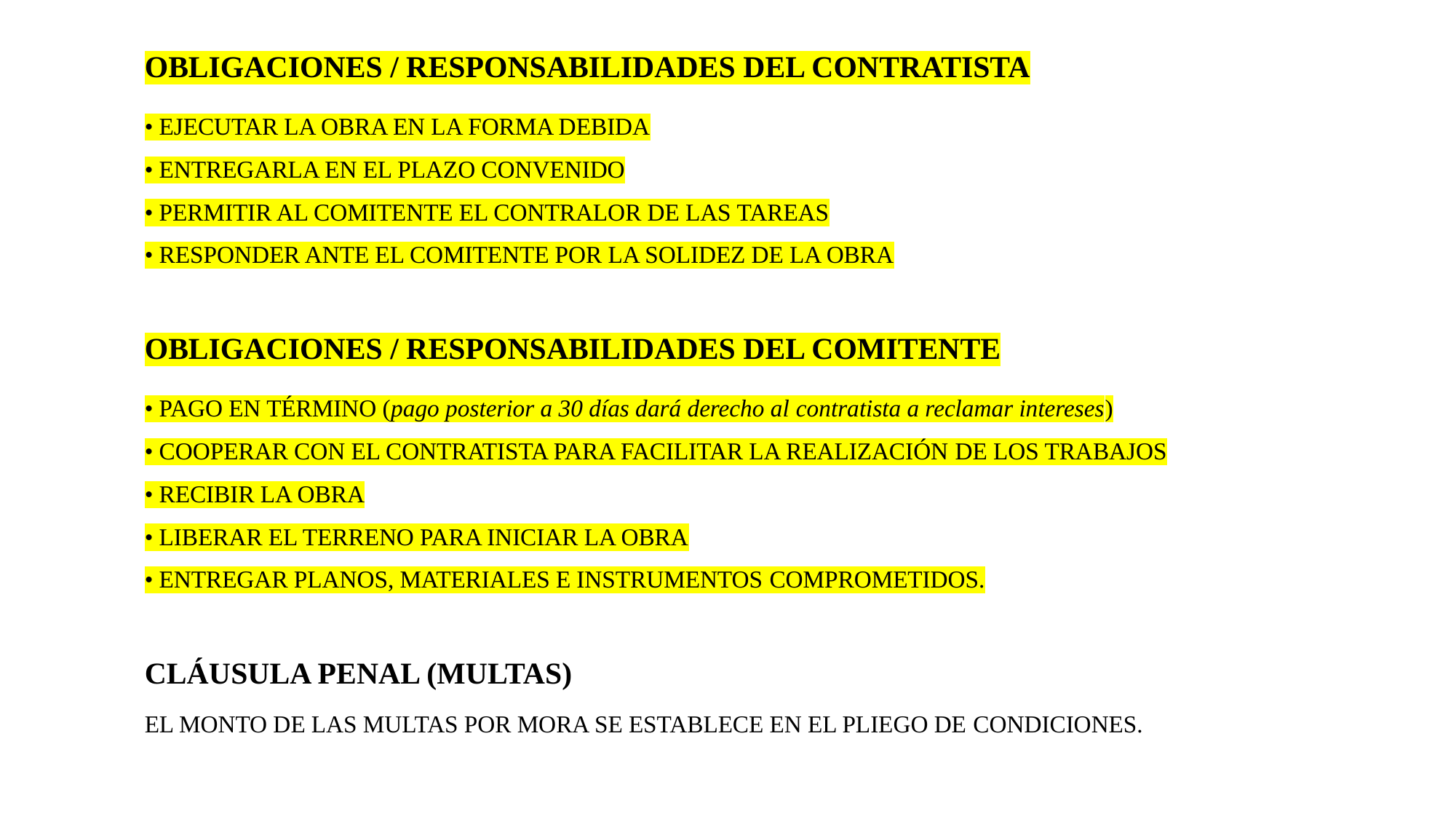

OBLIGACIONES / RESPONSABILIDADES DEL CONTRATISTA
• EJECUTAR LA OBRA EN LA FORMA DEBIDA
• ENTREGARLA EN EL PLAZO CONVENIDO
• PERMITIR AL COMITENTE EL CONTRALOR DE LAS TAREAS
• RESPONDER ANTE EL COMITENTE POR LA SOLIDEZ DE LA OBRA

OBLIGACIONES / RESPONSABILIDADES DEL COMITENTE
• PAGO EN TÉRMINO (pago posterior a 30 días dará derecho al contratista a reclamar intereses)
• COOPERAR CON EL CONTRATISTA PARA FACILITAR LA REALIZACIÓN DE LOS TRABAJOS
• RECIBIR LA OBRA
• LIBERAR EL TERRENO PARA INICIAR LA OBRA
• ENTREGAR PLANOS, MATERIALES E INSTRUMENTOS COMPROMETIDOS.

CLÁUSULA PENAL (MULTAS)
EL MONTO DE LAS MULTAS POR MORA SE ESTABLECE EN EL PLIEGO DE CONDICIONES.